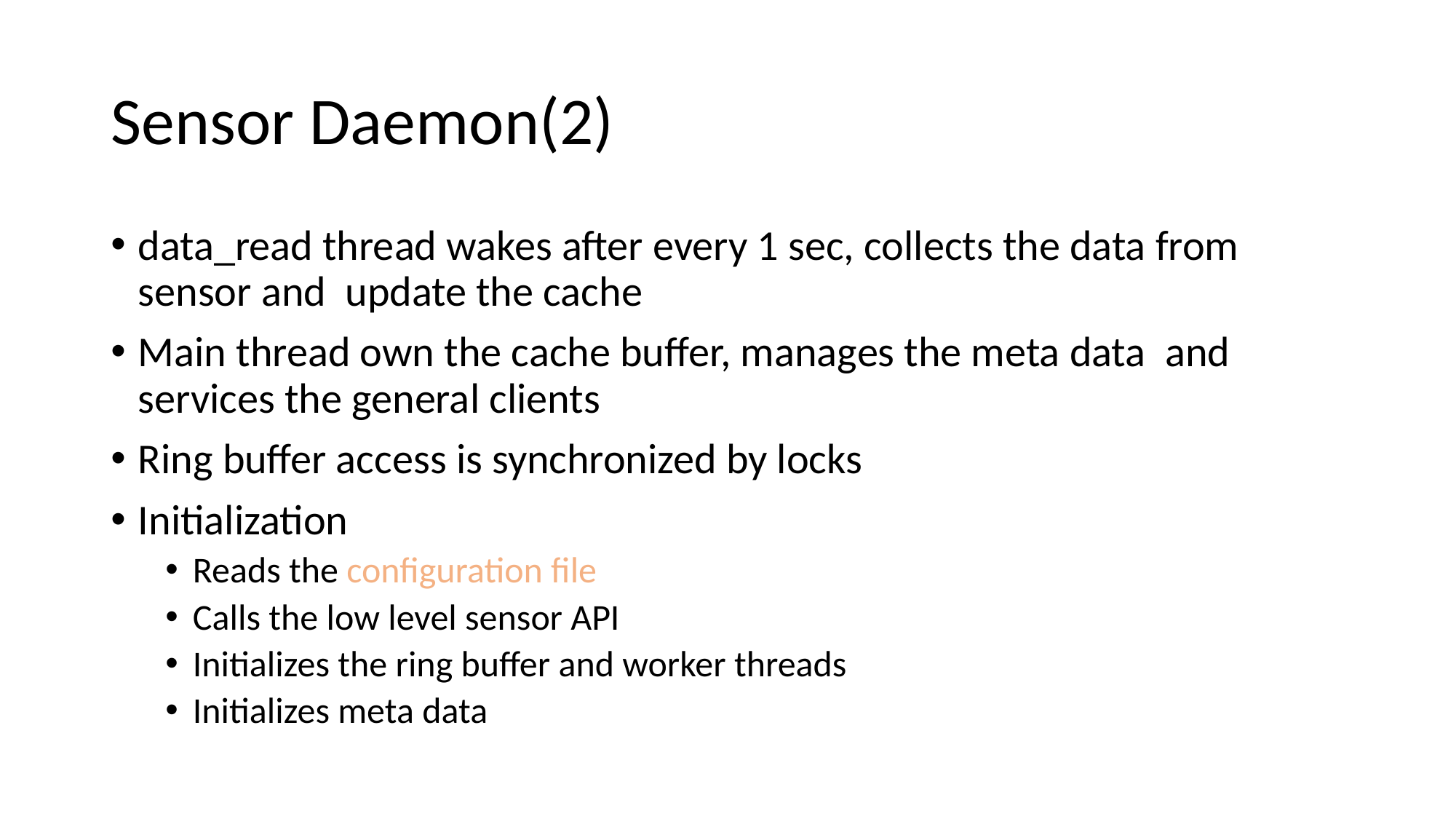

# Sensor Daemon(2)
data_read thread wakes after every 1 sec, collects the data from sensor and  update the cache
Main thread own the cache buffer, manages the meta data  and services the general clients
Ring buffer access is synchronized by locks
Initialization
Reads the configuration file
Calls the low level sensor API
Initializes the ring buffer and worker threads
Initializes meta data